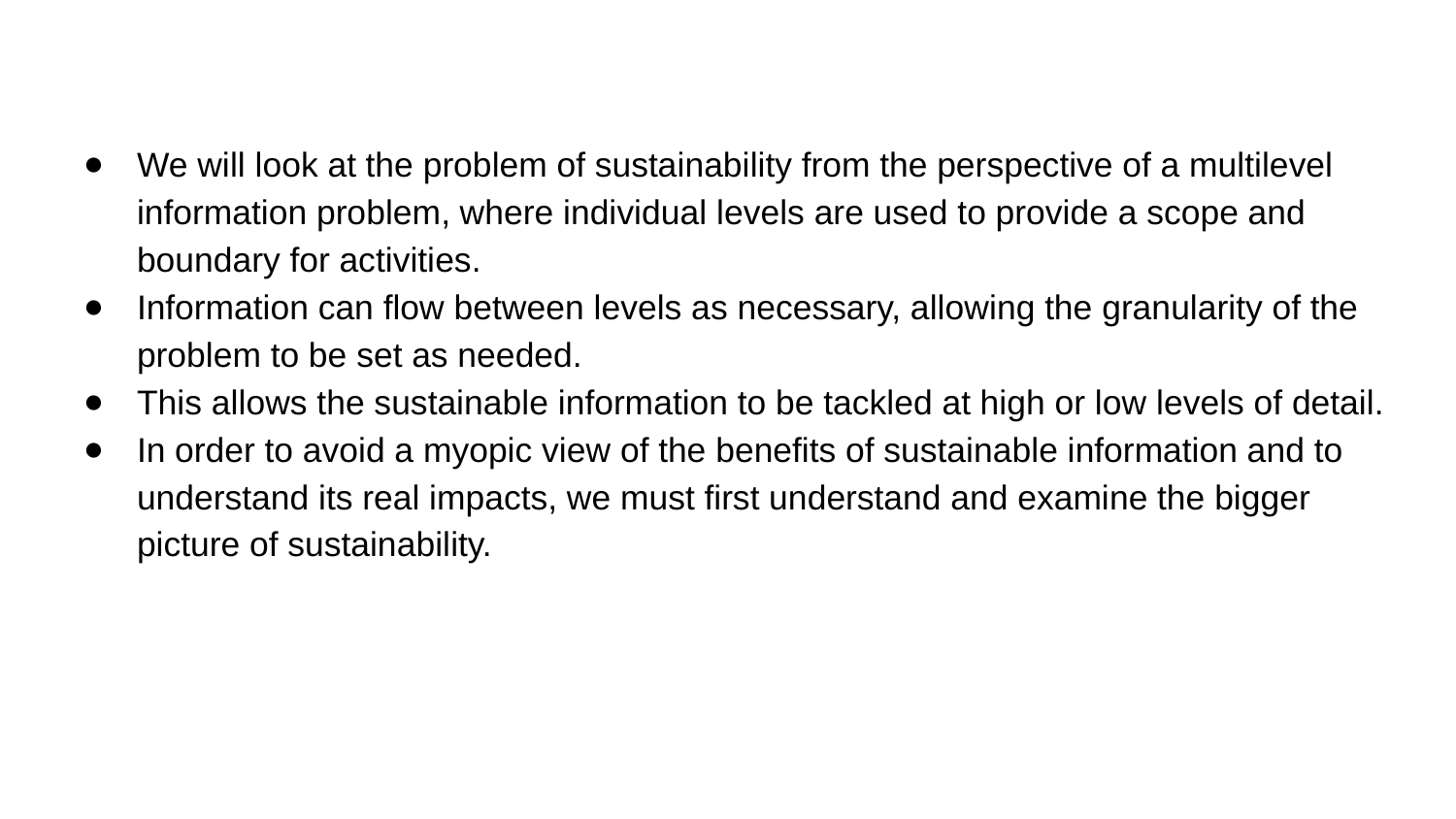

We will look at the problem of sustainability from the perspective of a multilevel information problem, where individual levels are used to provide a scope and boundary for activities.
Information can flow between levels as necessary, allowing the granularity of the problem to be set as needed.
This allows the sustainable information to be tackled at high or low levels of detail.
In order to avoid a myopic view of the benefits of sustainable information and to understand its real impacts, we must first understand and examine the bigger picture of sustainability.